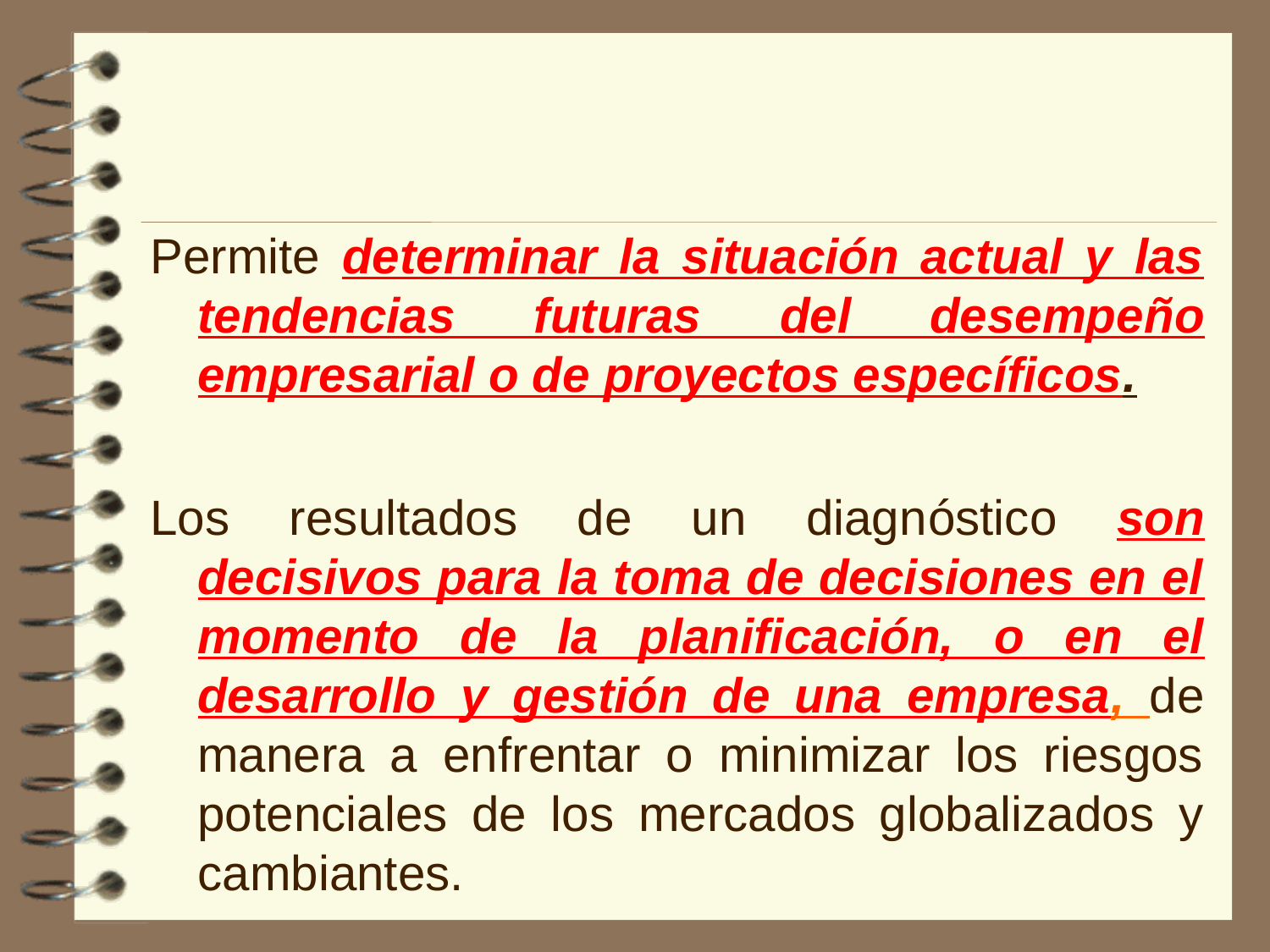

Permite determinar la situación actual y las tendencias futuras del desempeño empresarial o de proyectos específicos.

Los resultados de un diagnóstico son decisivos para la toma de decisiones en el momento de la planificación, o en el desarrollo y gestión de una empresa, de manera a enfrentar o minimizar los riesgos potenciales de los mercados globalizados y cambiantes.